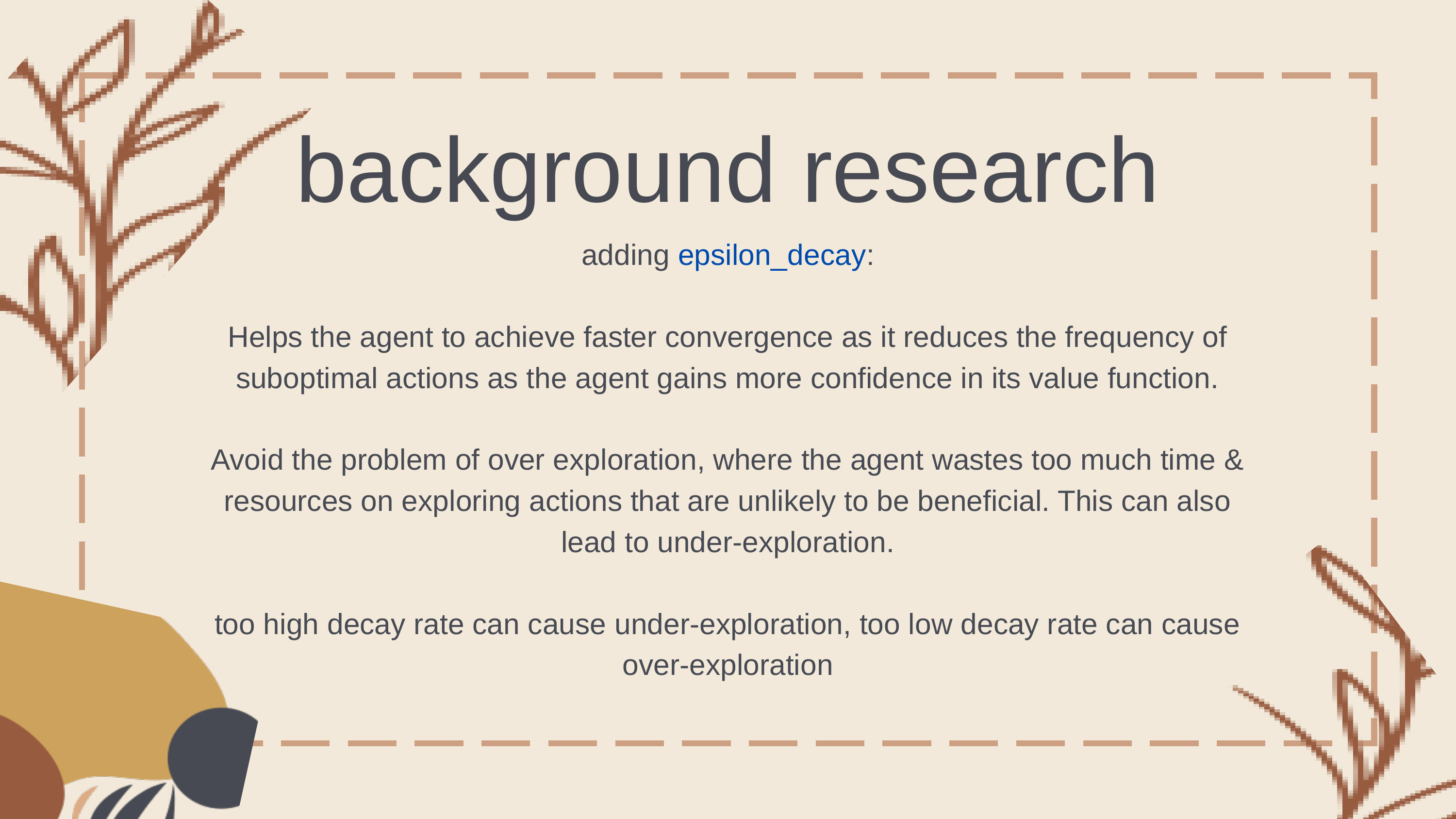

background research
adding epsilon_decay:

Helps the agent to achieve faster convergence as it reduces the frequency of suboptimal actions as the agent gains more confidence in its value function.

Avoid the problem of over exploration, where the agent wastes too much time & resources on exploring actions that are unlikely to be beneficial. This can also lead to under-exploration.

too high decay rate can cause under-exploration, too low decay rate can cause over-exploration